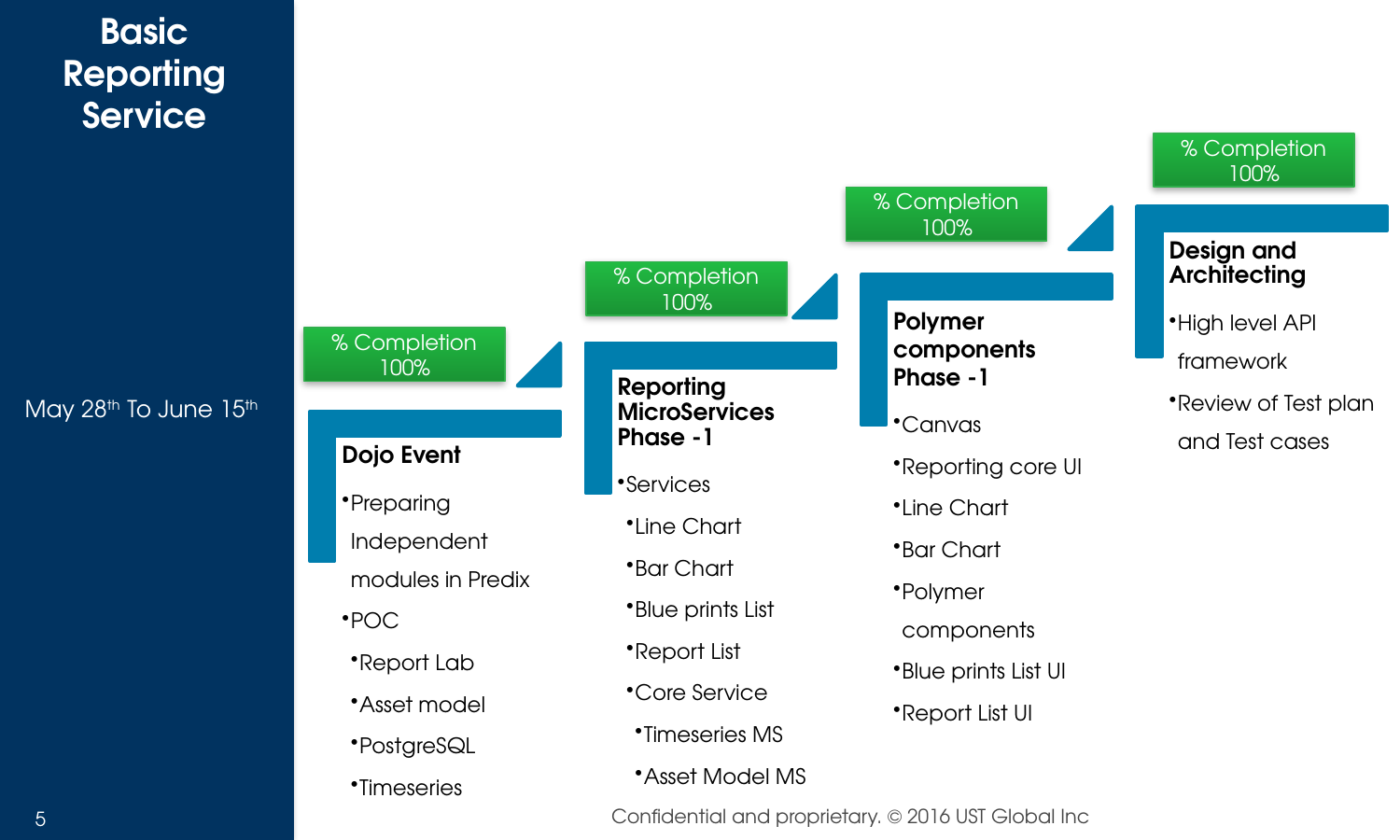

# Basic Reporting Service
Dojo Event
Preparing Independent modules in Predix
POC
Report Lab
Asset model
PostgreSQL
Timeseries
Reporting  MicroServices Phase -1
Services
Line Chart
Bar Chart
Blue prints List
Report List
Core Service
Timeseries MS
Asset Model MS
Polymer components Phase -1
Canvas
Reporting core UI
Line Chart
Bar Chart
Polymer components
Blue prints List UI
Report List UI
Design and Architecting
High level API framework
Review of Test plan and Test cases
% Completion
100%
% Completion
100%
May 28th  To June 15th
% Completion
100%
% Completion
100%
5